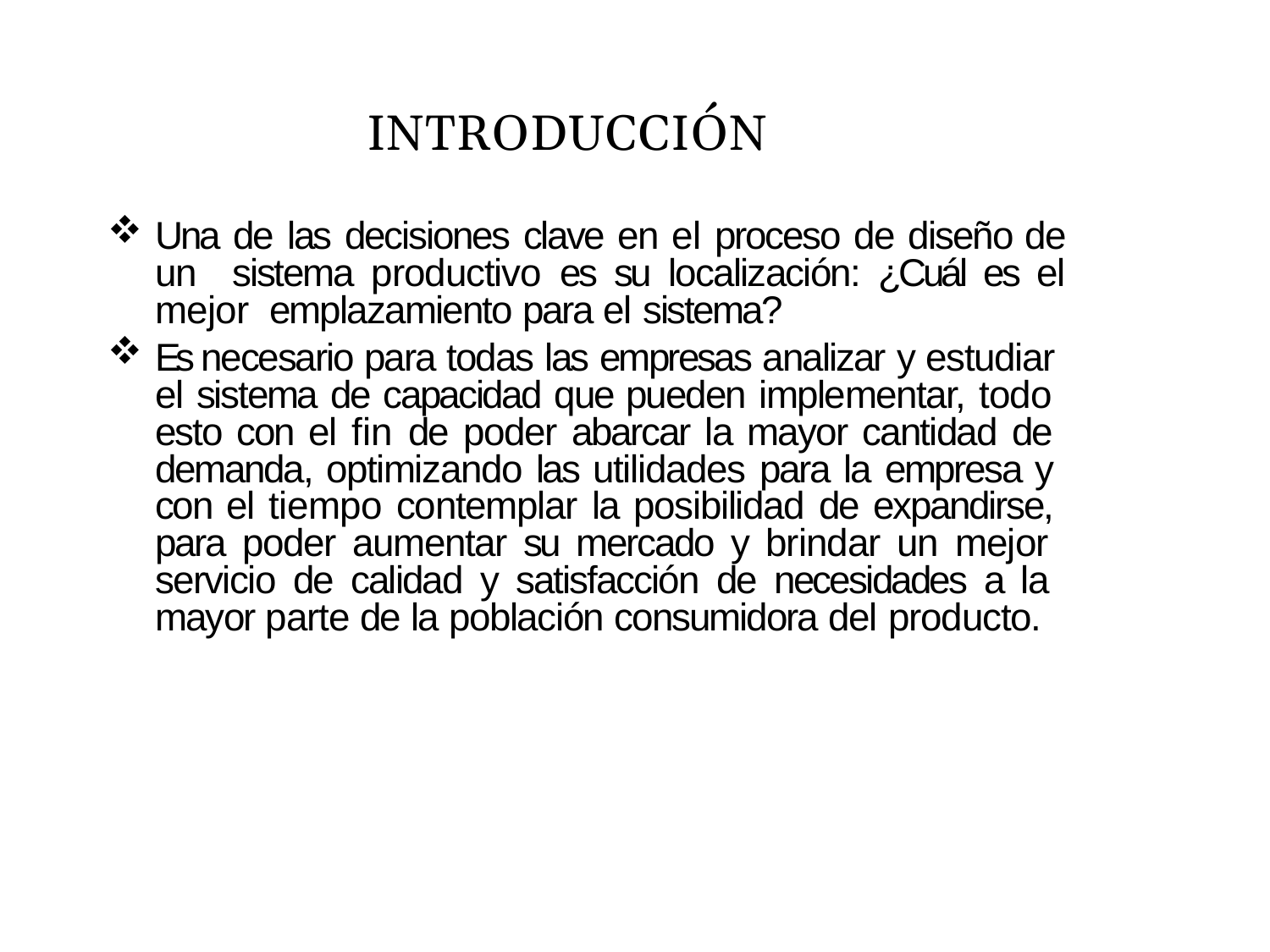

# INTRODUCCIÓN
Una de las decisiones clave en el proceso de diseño de un  sistema productivo es su localización: ¿Cuál es el mejor  emplazamiento para el sistema?
Es necesario para todas las empresas analizar y estudiar  el sistema de capacidad que pueden implementar, todo  esto con el fin de poder abarcar la mayor cantidad de  demanda, optimizando las utilidades para la empresa y  con el tiempo contemplar la posibilidad de expandirse,  para poder aumentar su mercado y brindar un mejor  servicio de calidad y satisfacción de necesidades a la  mayor parte de la población consumidora del producto.